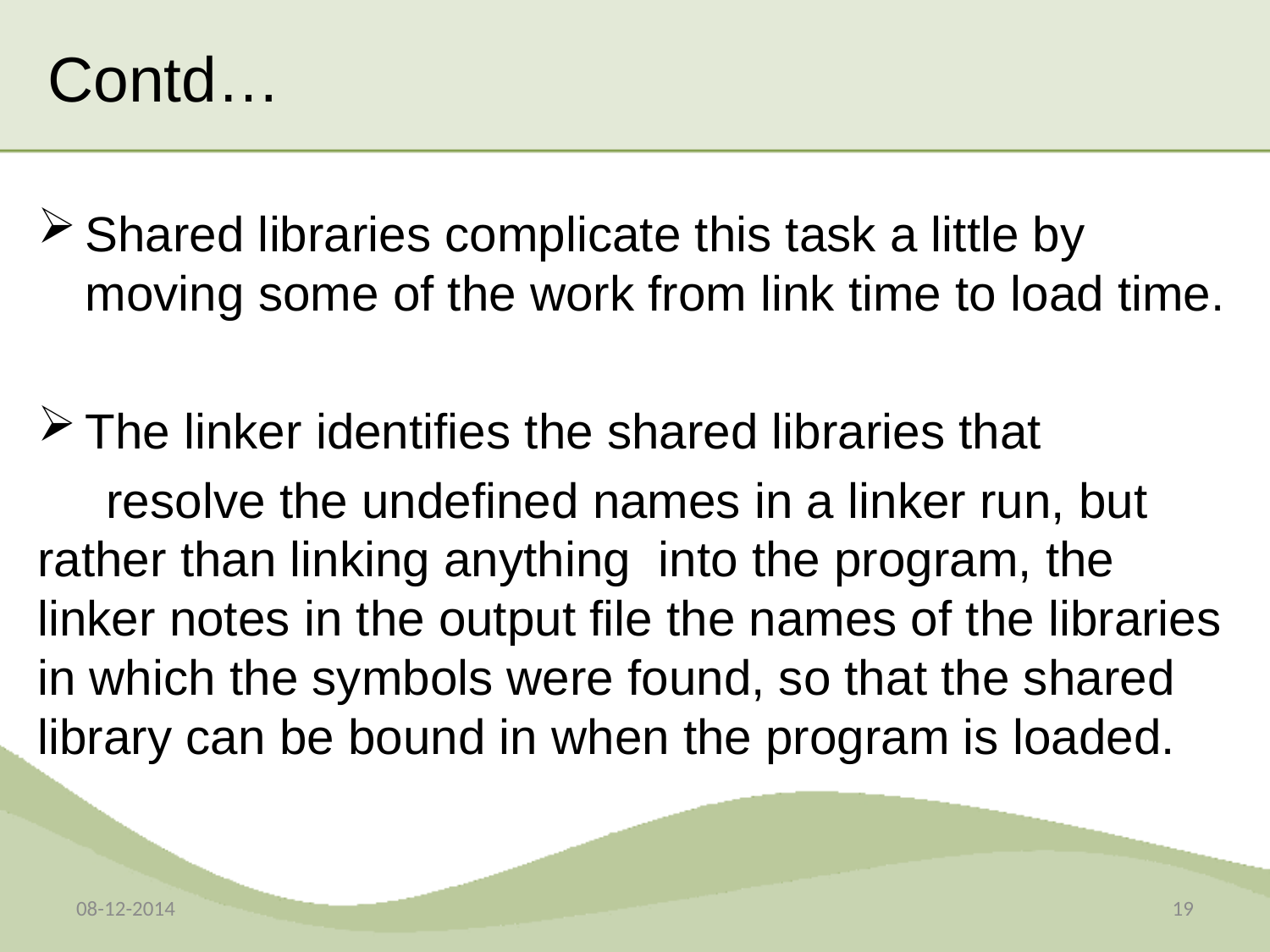

# Contd…
Shared libraries complicate this task a little by moving some of the work from link time to load time.

The linker identifies the shared libraries that
     resolve the undefined names in a linker run, but rather than linking anything  into the program, the linker notes in the output file the names of the libraries in which the symbols were found, so that the shared library can be bound in when the program is loaded.
08-12-2014
19